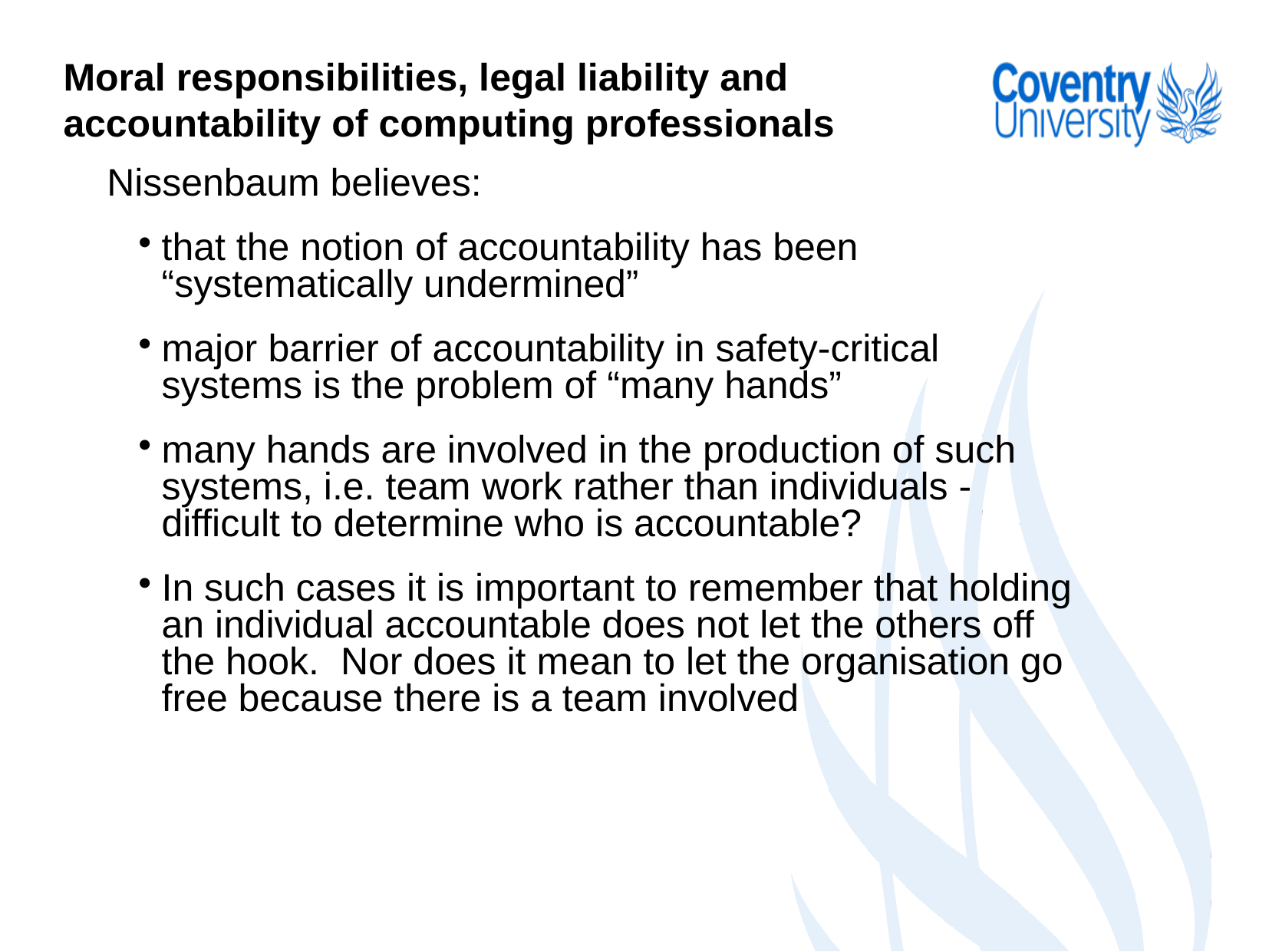

Moral responsibilities, legal liability and
accountability of computing professionals
Nissenbaum believes:
that the notion of accountability has been “systematically undermined”
major barrier of accountability in safety-critical systems is the problem of “many hands”
many hands are involved in the production of such systems, i.e. team work rather than individuals - difficult to determine who is accountable?
In such cases it is important to remember that holding an individual accountable does not let the others off the hook.  Nor does it mean to let the organisation go free because there is a team involved